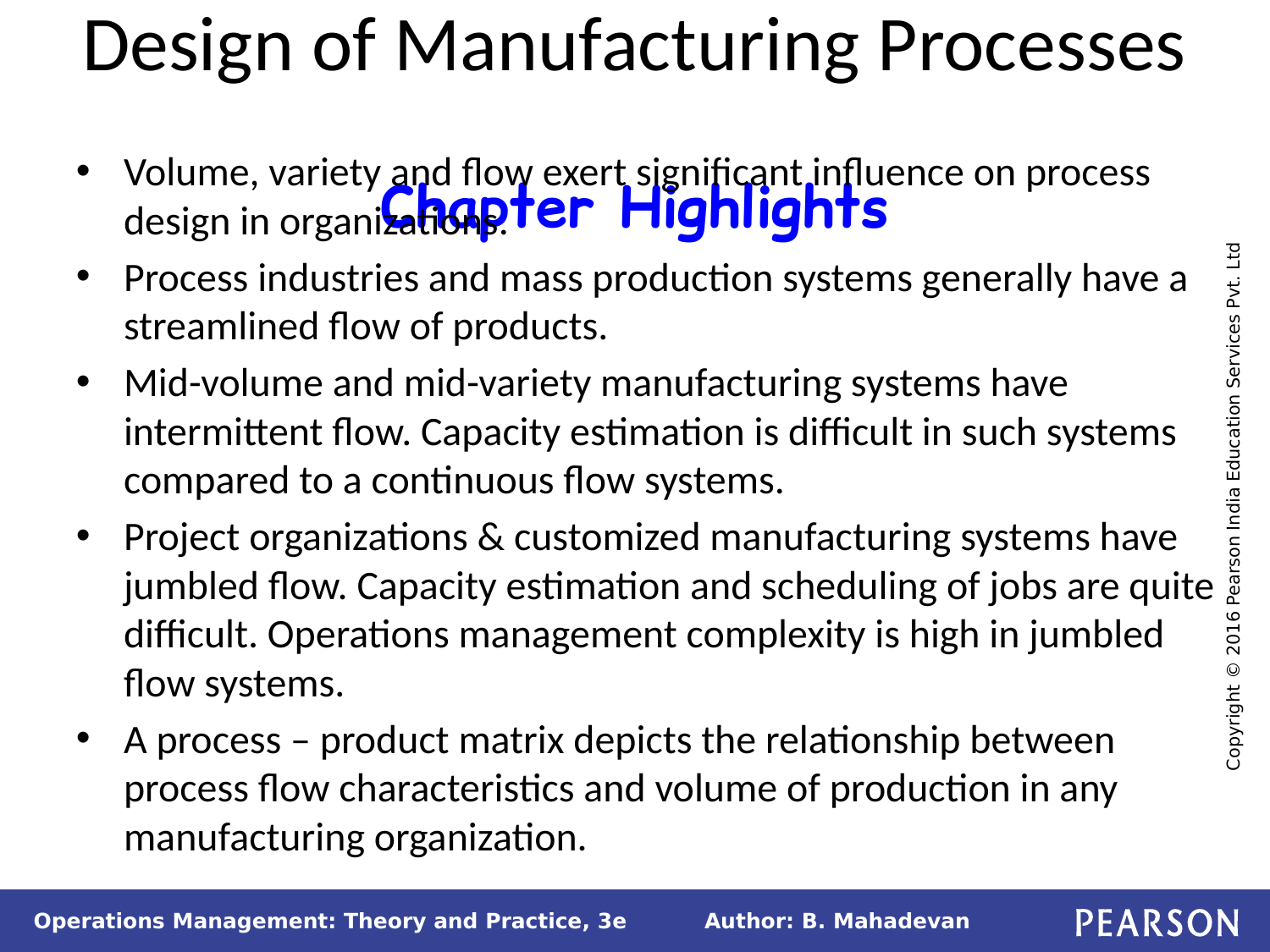

# Design of Manufacturing Processes Chapter Highlights
Volume, variety and flow exert significant influence on process design in organizations.
Process industries and mass production systems generally have a streamlined flow of products.
Mid-volume and mid-variety manufacturing systems have intermittent flow. Capacity estimation is difficult in such systems compared to a continuous flow systems.
Project organizations & customized manufacturing systems have jumbled flow. Capacity estimation and scheduling of jobs are quite difficult. Operations management complexity is high in jumbled flow systems.
A process – product matrix depicts the relationship between process flow characteristics and volume of production in any manufacturing organization.